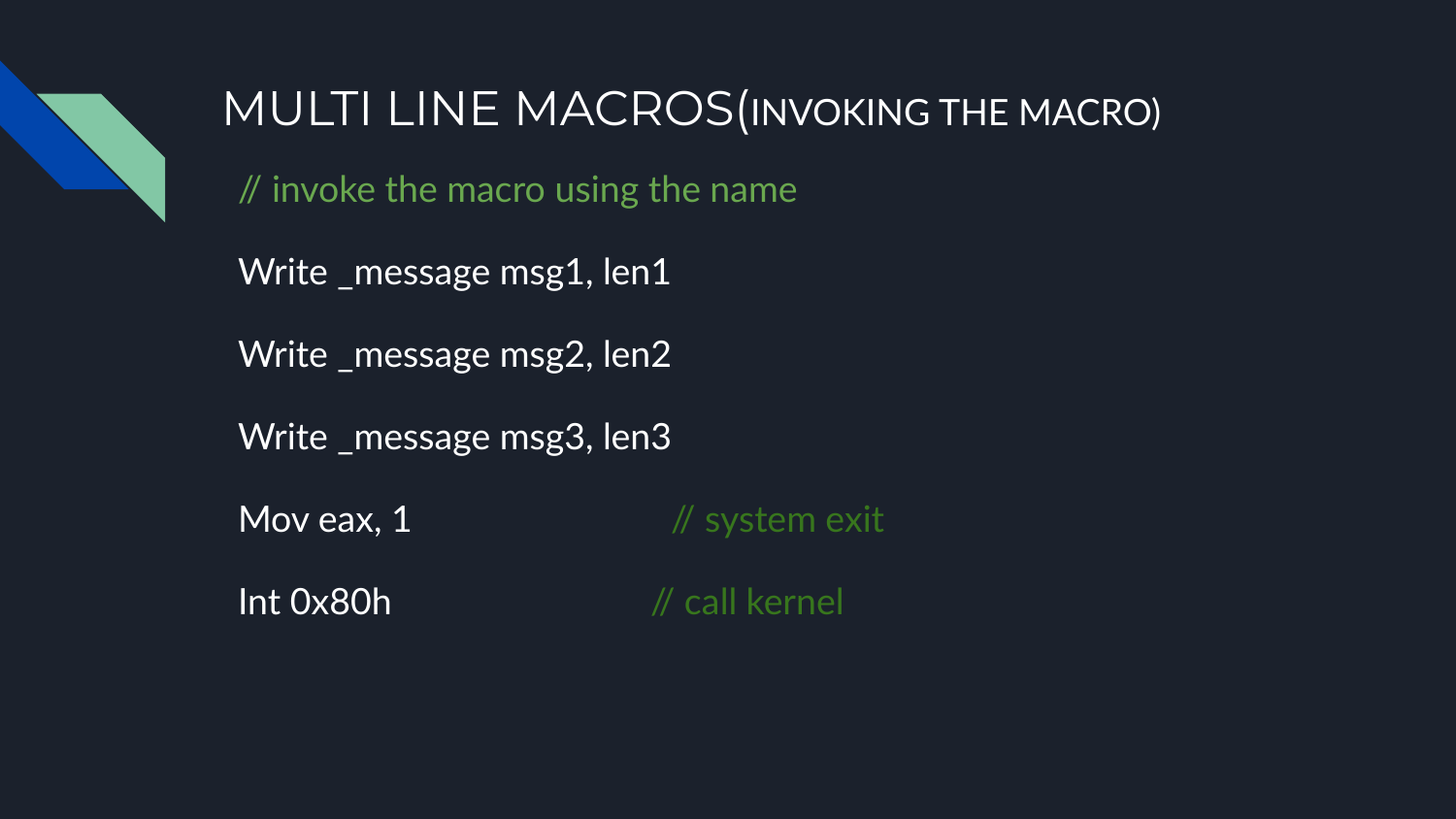

# MULTI LINE MACROS(INVOKING THE MACRO)
// invoke the macro using the name
Write _message msg1, len1
Write _message msg2, len2
Write _message msg3, len3
Mov eax, 1                            // system exit
Int 0x80h                            // call kernel